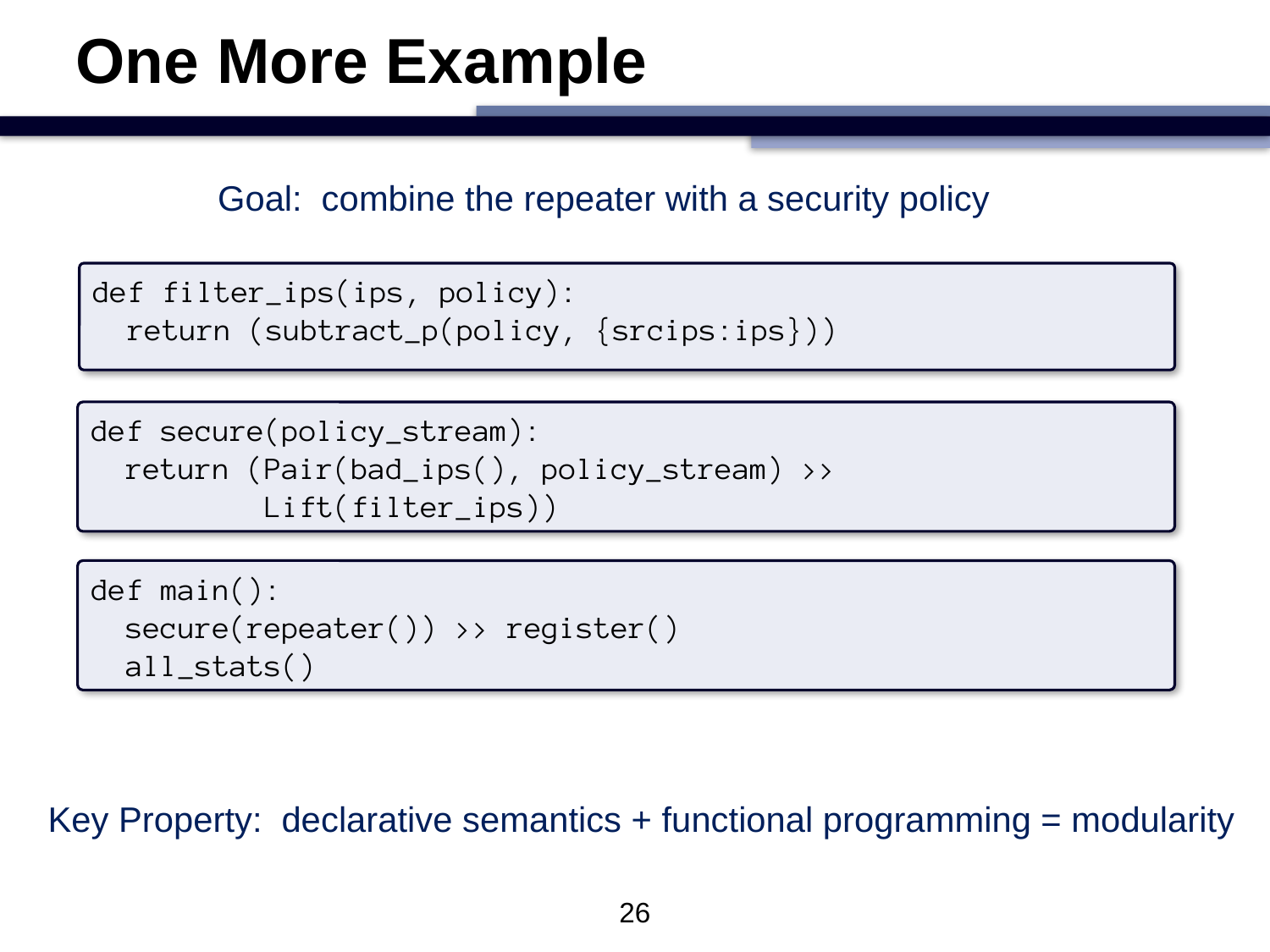

# One More Example
Goal:  combine the repeater with a security policy
def filter_ips(ips, policy):
  return (subtract_p(policy, {srcips:ips}))

def secure(policy_stream):
  return (Pair(bad_ips(), policy_stream) >>
          Lift(filter_ips))
def main():
  secure(repeater()) >> register()
  all_stats()
Key Property:  declarative semantics + functional programming = modularity
26